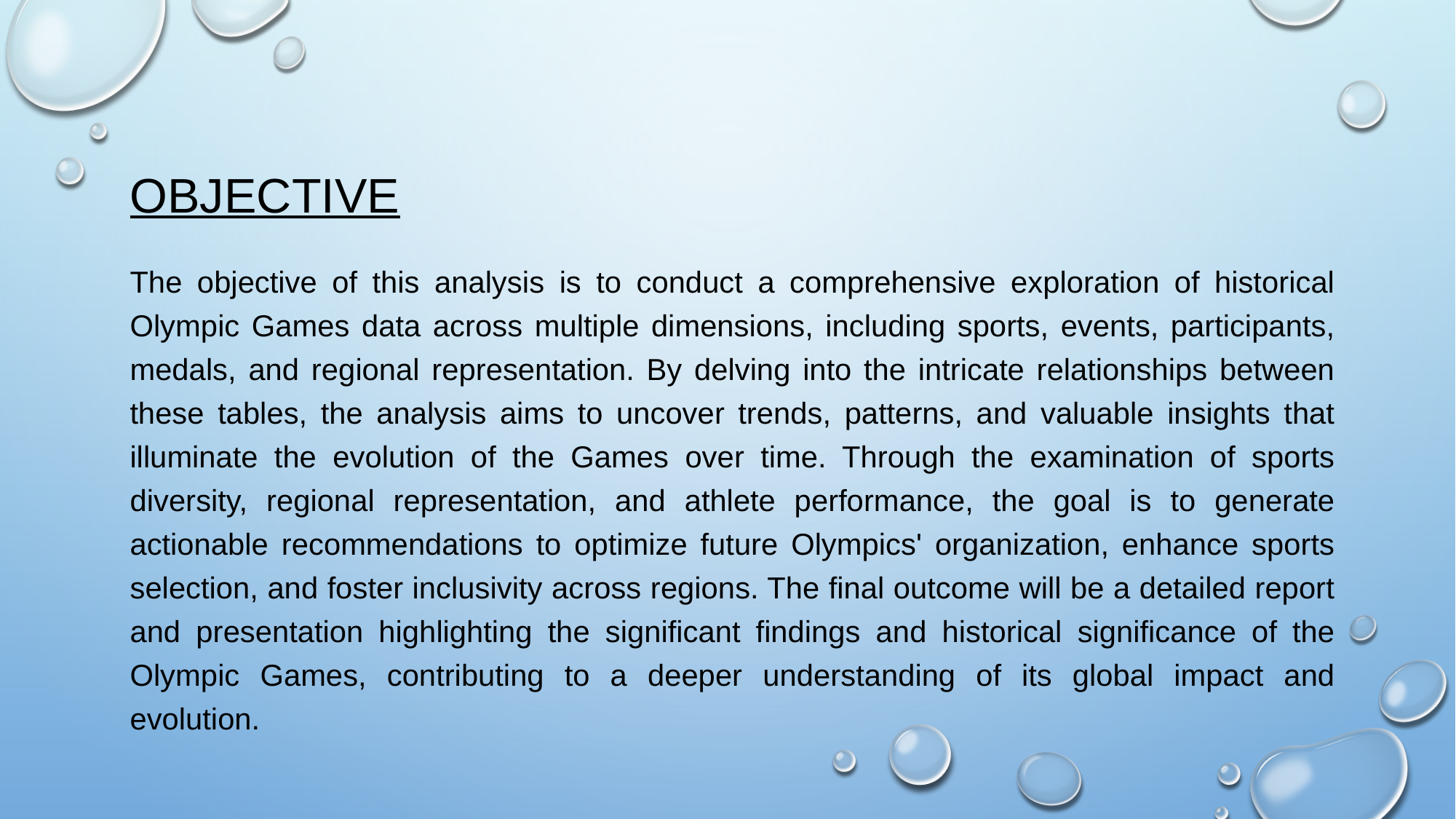

# Objective
The objective of this analysis is to conduct a comprehensive exploration of historical Olympic Games data across multiple dimensions, including sports, events, participants, medals, and regional representation. By delving into the intricate relationships between these tables, the analysis aims to uncover trends, patterns, and valuable insights that illuminate the evolution of the Games over time. Through the examination of sports diversity, regional representation, and athlete performance, the goal is to generate actionable recommendations to optimize future Olympics' organization, enhance sports selection, and foster inclusivity across regions. The final outcome will be a detailed report and presentation highlighting the significant findings and historical significance of the Olympic Games, contributing to a deeper understanding of its global impact and evolution.